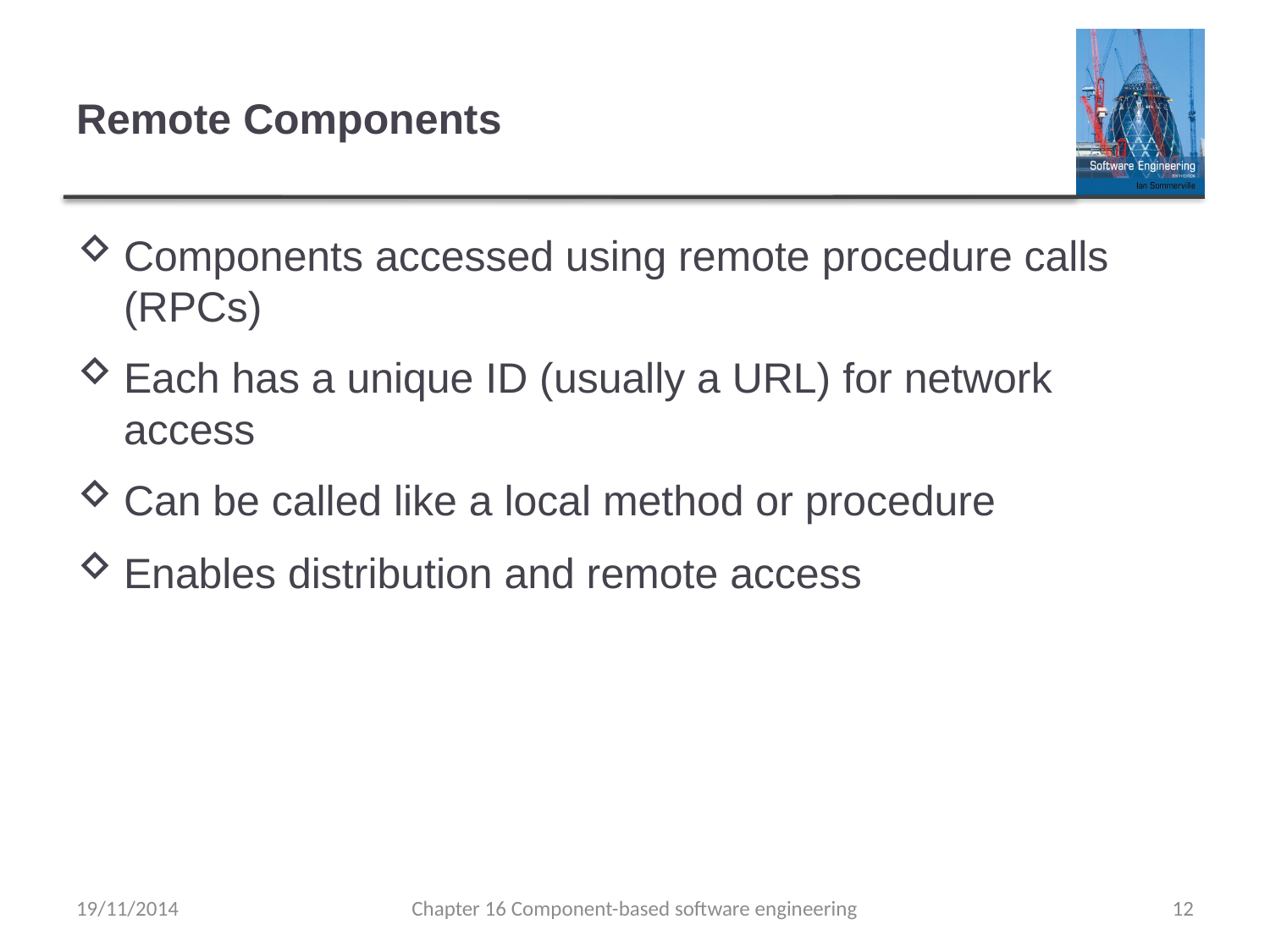

# Remote Components
Components accessed using remote procedure calls (RPCs)
Each has a unique ID (usually a URL) for network access
Can be called like a local method or procedure
Enables distribution and remote access
19/11/2014
Chapter 16 Component-based software engineering
12